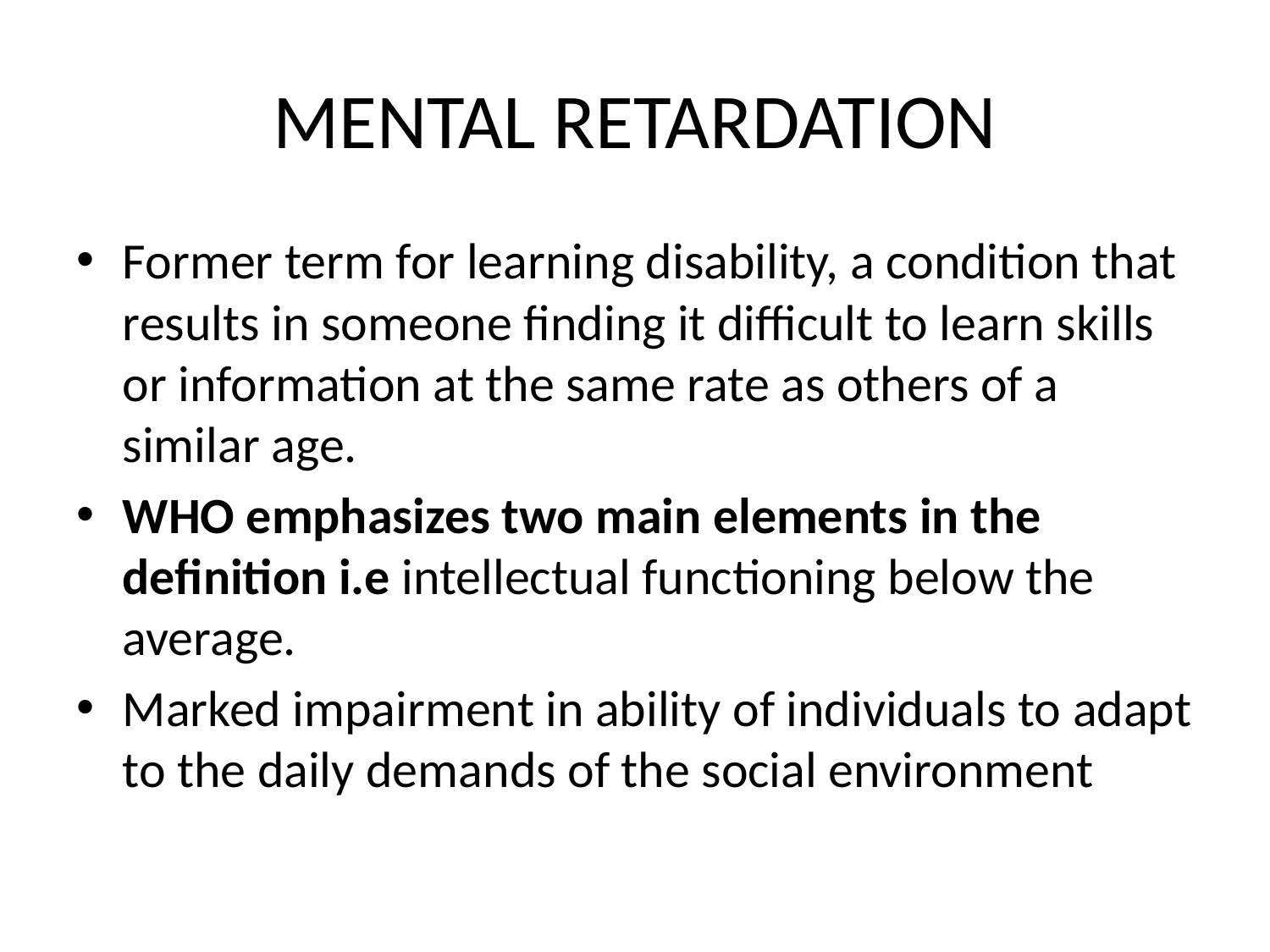

# MENTAL RETARDATION
Former term for learning disability, a condition that results in someone finding it difficult to learn skills or information at the same rate as others of a similar age.
WHO emphasizes two main elements in the definition i.e intellectual functioning below the average.
Marked impairment in ability of individuals to adapt to the daily demands of the social environment